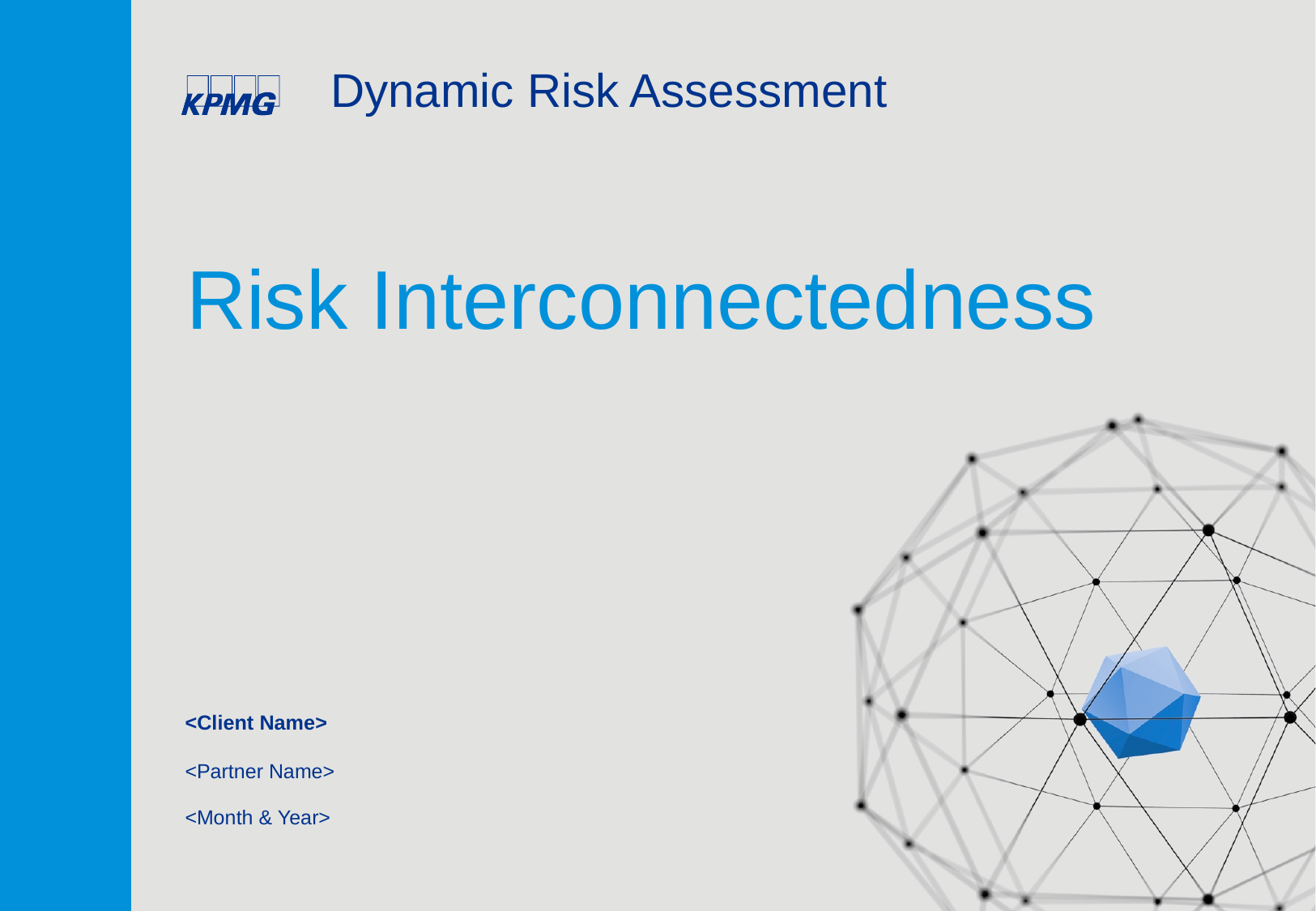

Dynamic Risk Assessment
Risk Interconnectedness
<Client Name>
<Partner Name>
<Month & Year>